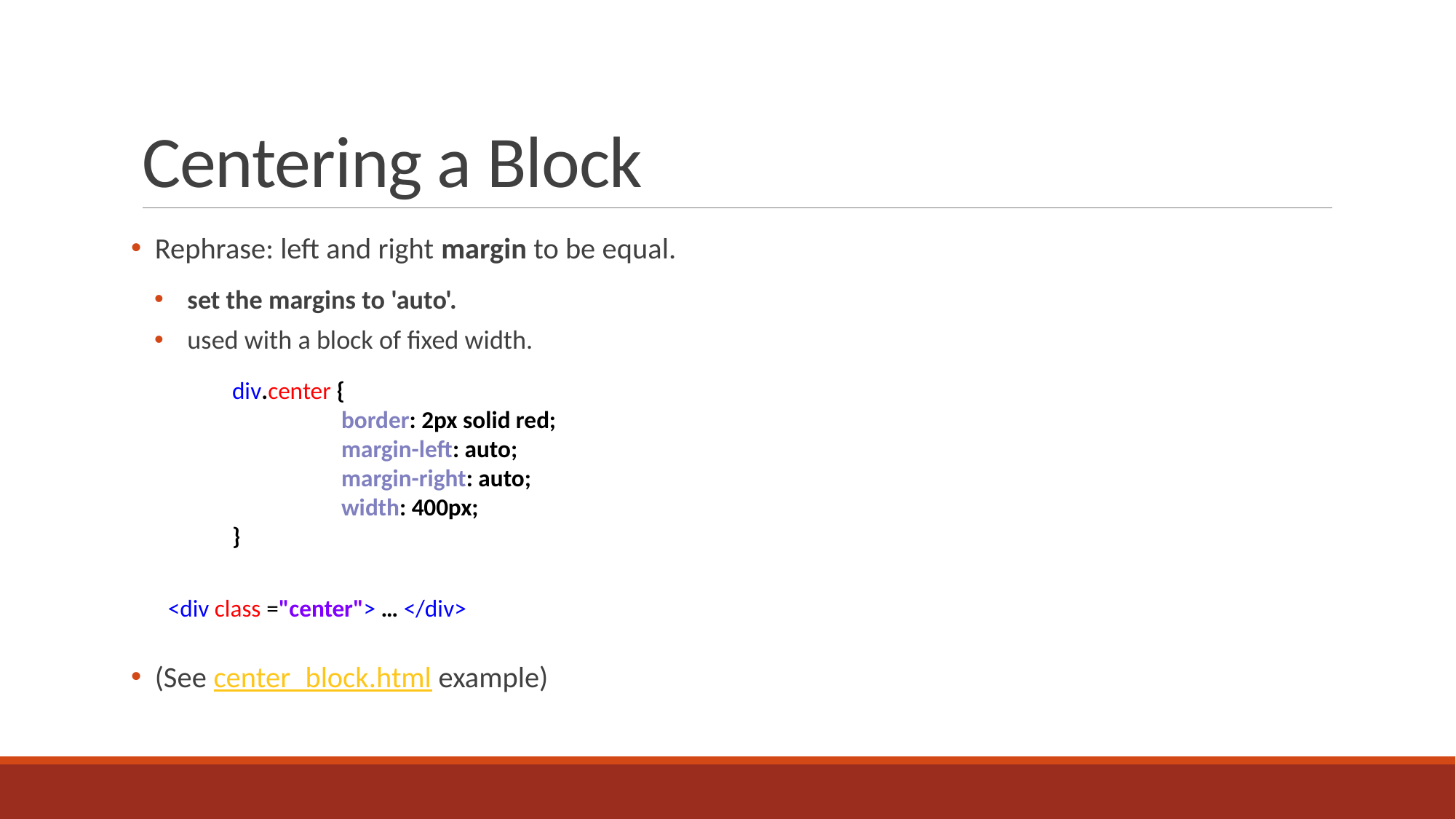

# Centering a Block
  Rephrase: left and right margin to be equal.
  set the margins to 'auto'.
  used with a block of fixed width.

  (See center_block.html example)

div.center {
	border: 2px solid red;
	margin-left: auto;
	margin-right: auto;
	width: 400px;
}
<div class ="center"> … </div>